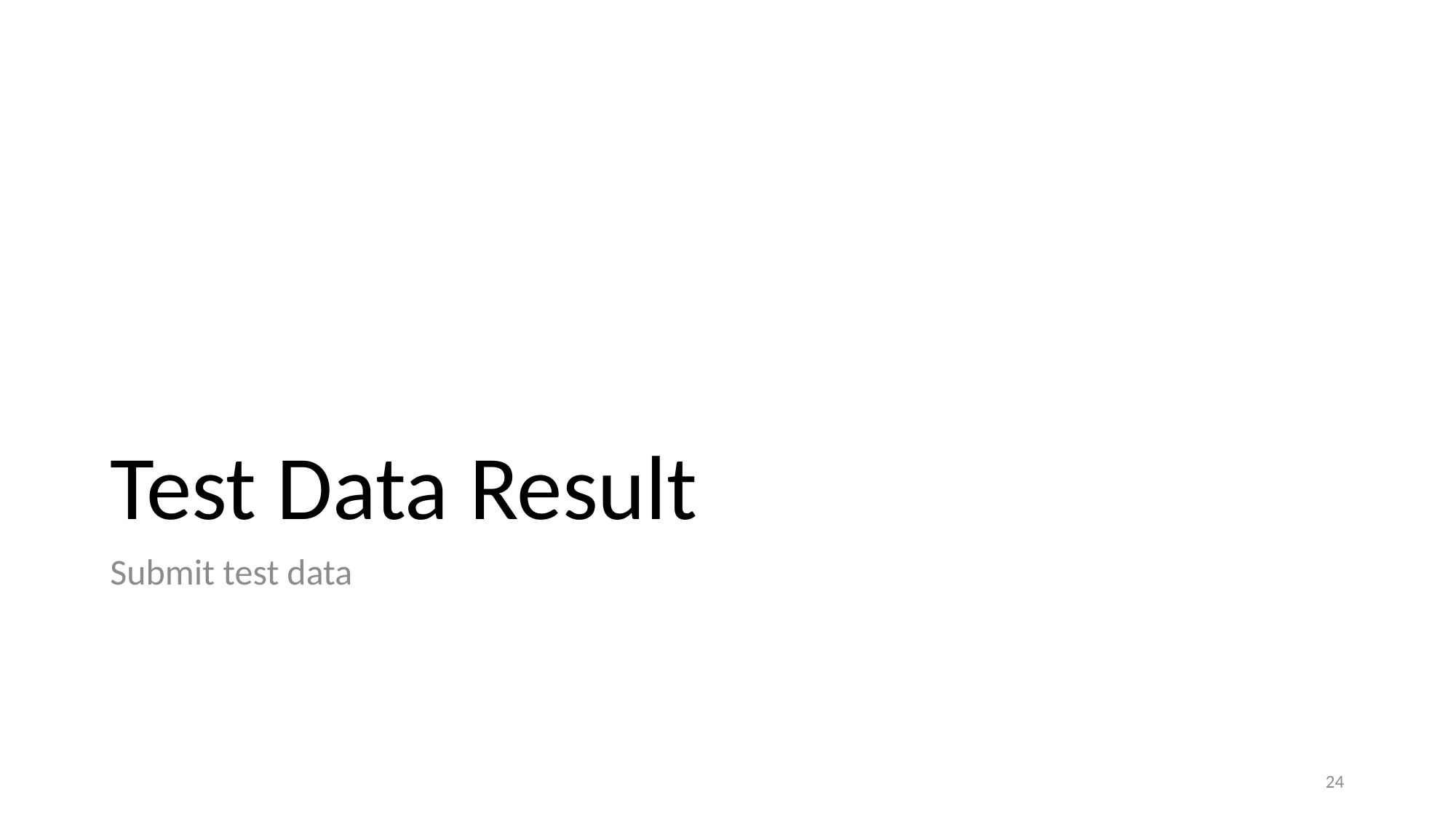

# Test Data Result
Submit test data
24